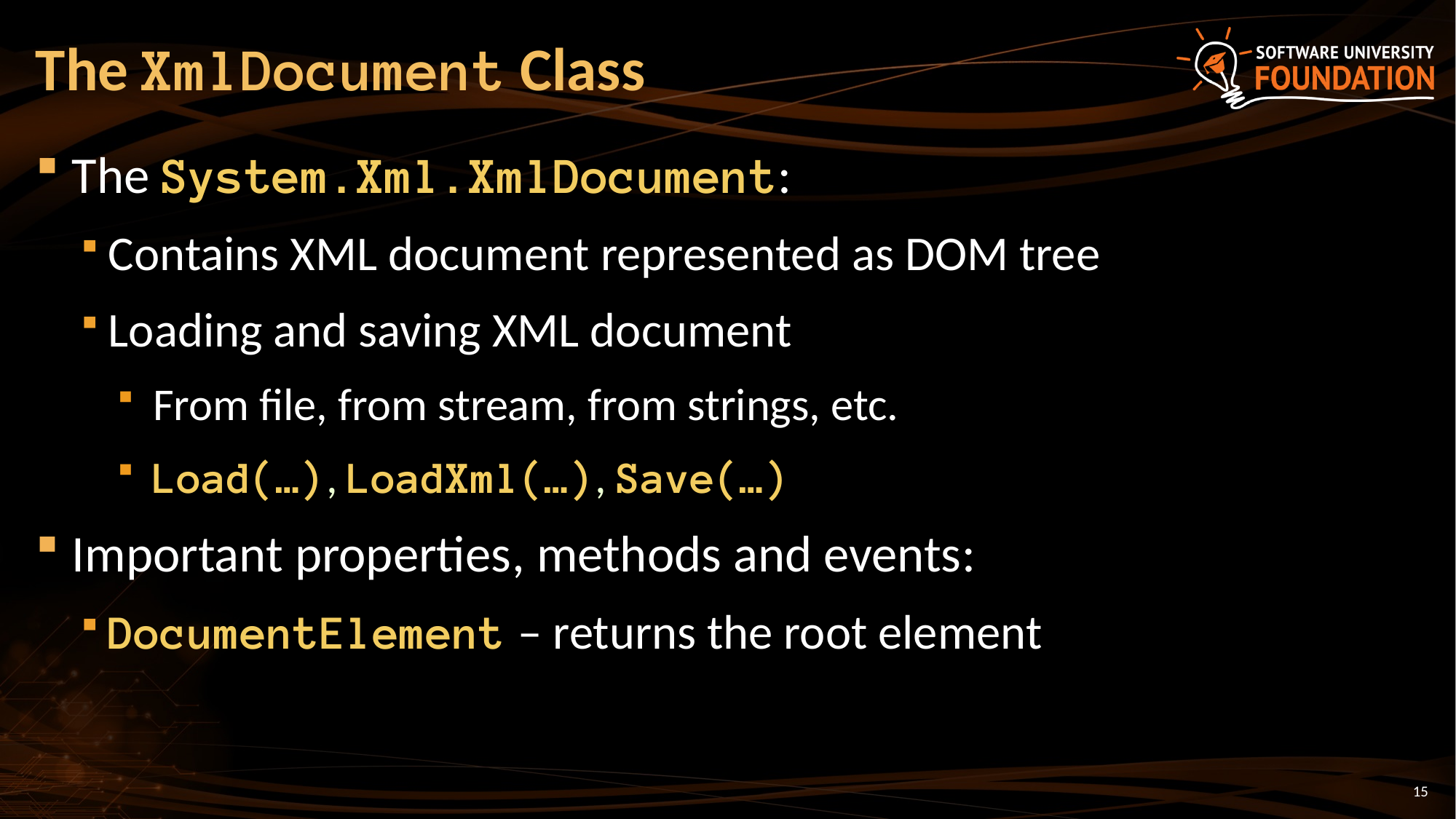

# The XmlDocument Class
The System.Xml.XmlDocument:
Contains XML document represented as DOM tree
Loading and saving XML document
From file, from stream, from strings, etc.
Load(…), LoadXml(…), Save(…)
Important properties, methods and events:
DocumentElement – returns the root element
15